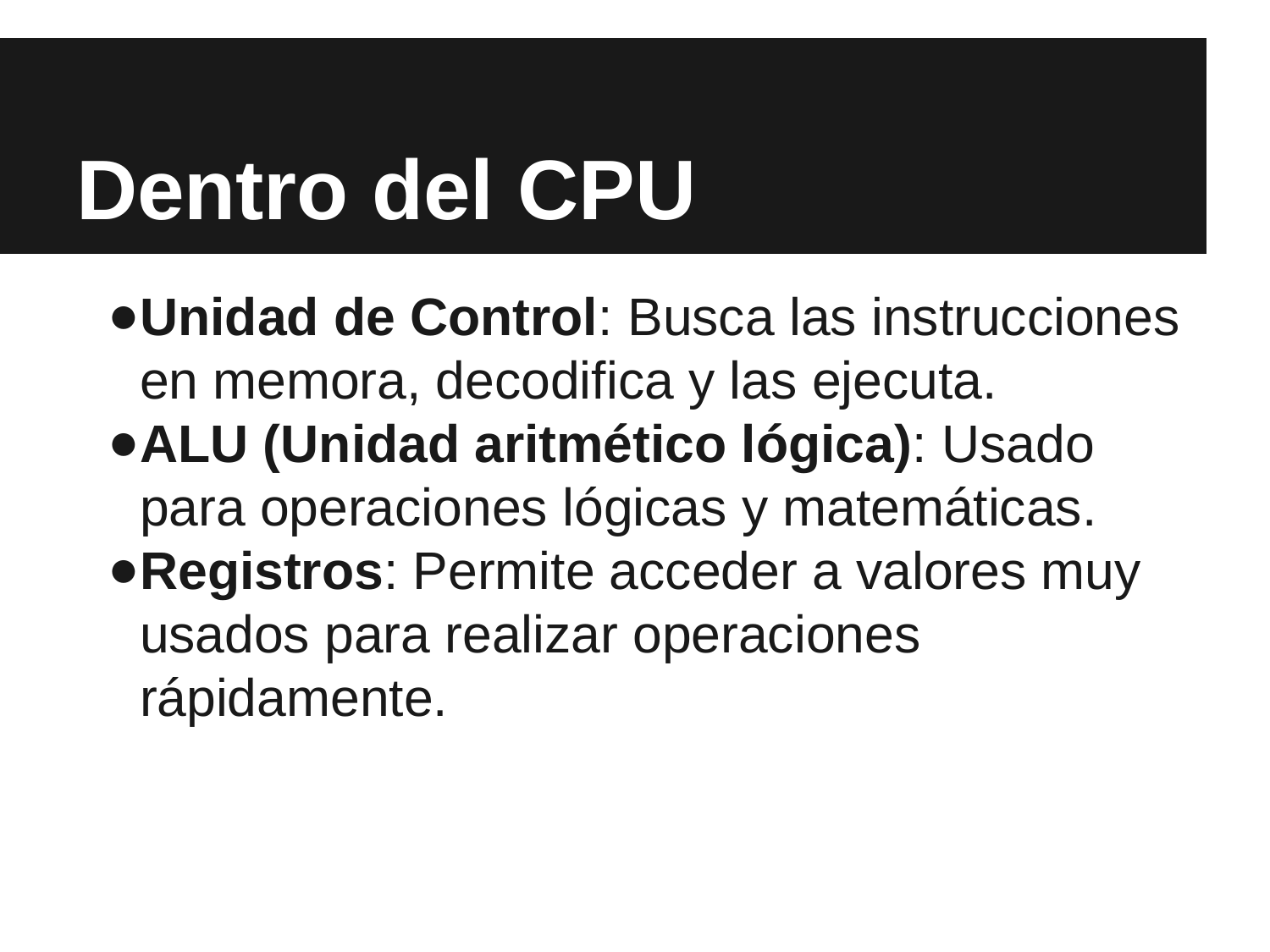

# Dentro del CPU
Unidad de Control: Busca las instrucciones en memora, decodifica y las ejecuta.
ALU (Unidad aritmético lógica): Usado para operaciones lógicas y matemáticas.
Registros: Permite acceder a valores muy usados para realizar operaciones rápidamente.